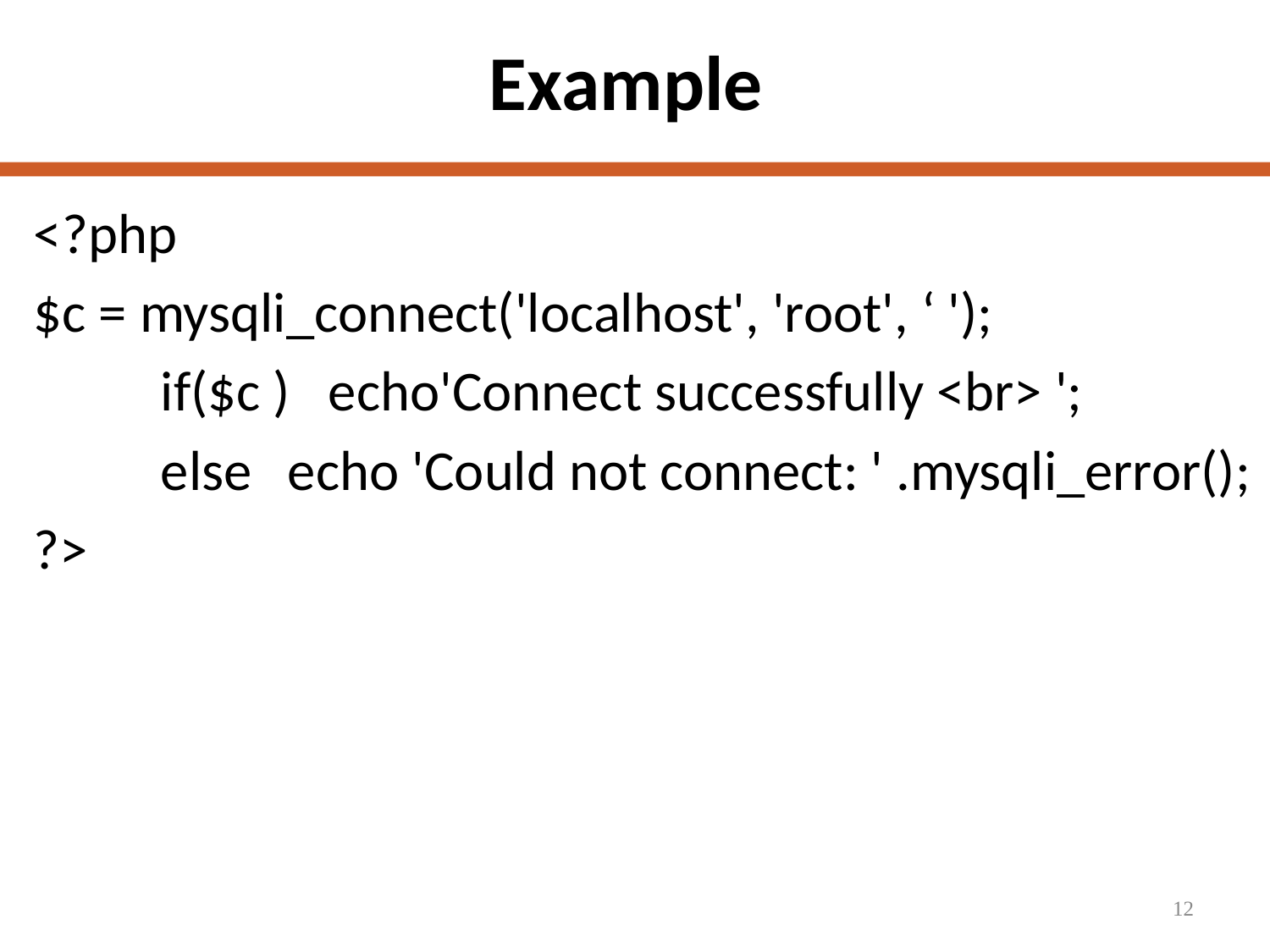

# Example
<?php
$c = mysqli_connect('localhost', 'root', ‘ ');
	if($c )   echo'Connect successfully <br> ';
	else	echo 'Could not connect: ' .mysqli_error();
?>
12